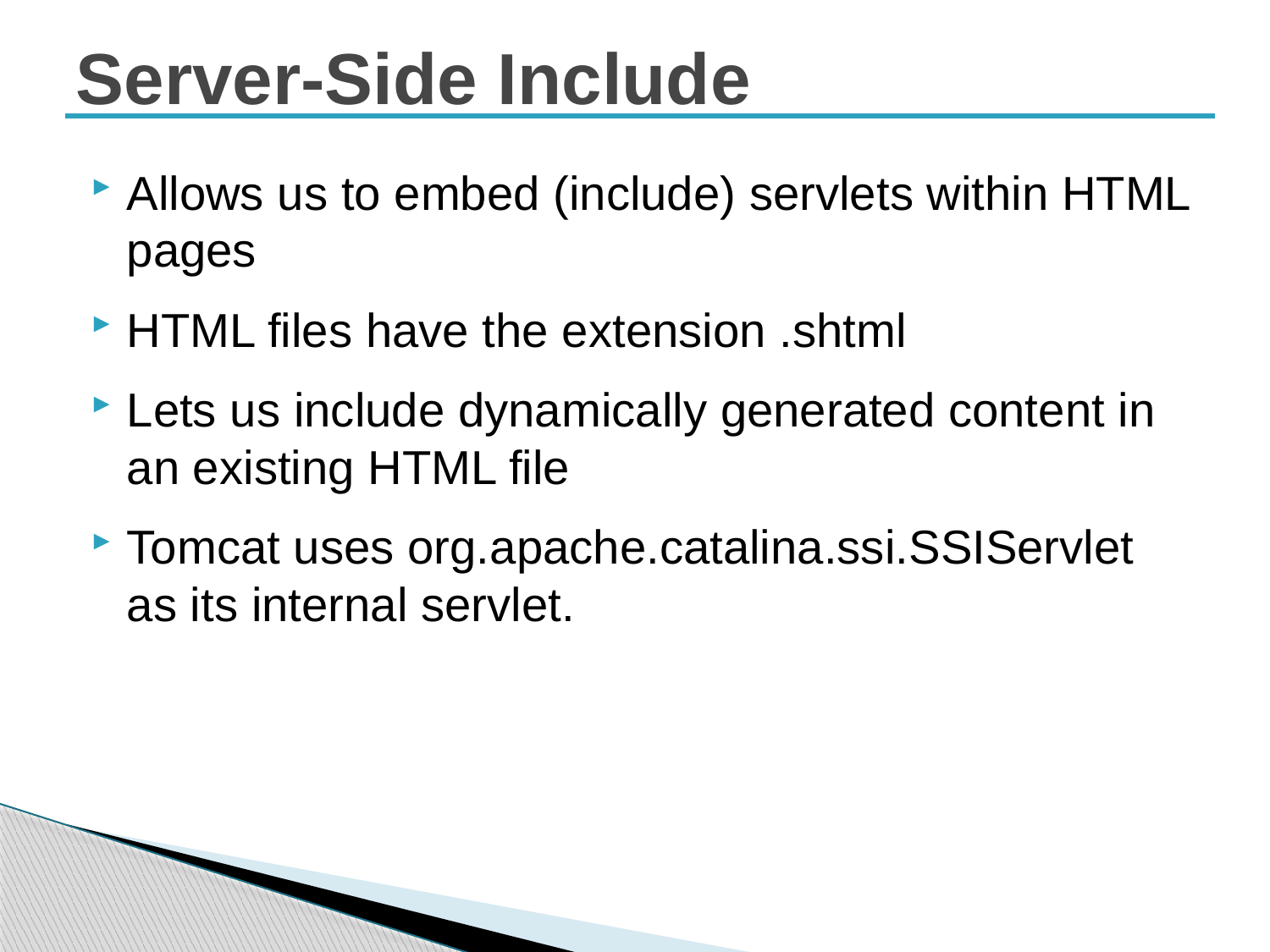

# Server-Side Include
Allows us to embed (include) servlets within HTML pages
HTML files have the extension .shtml
Lets us include dynamically generated content in an existing HTML file
Tomcat uses org.apache.catalina.ssi.SSIServlet as its internal servlet.